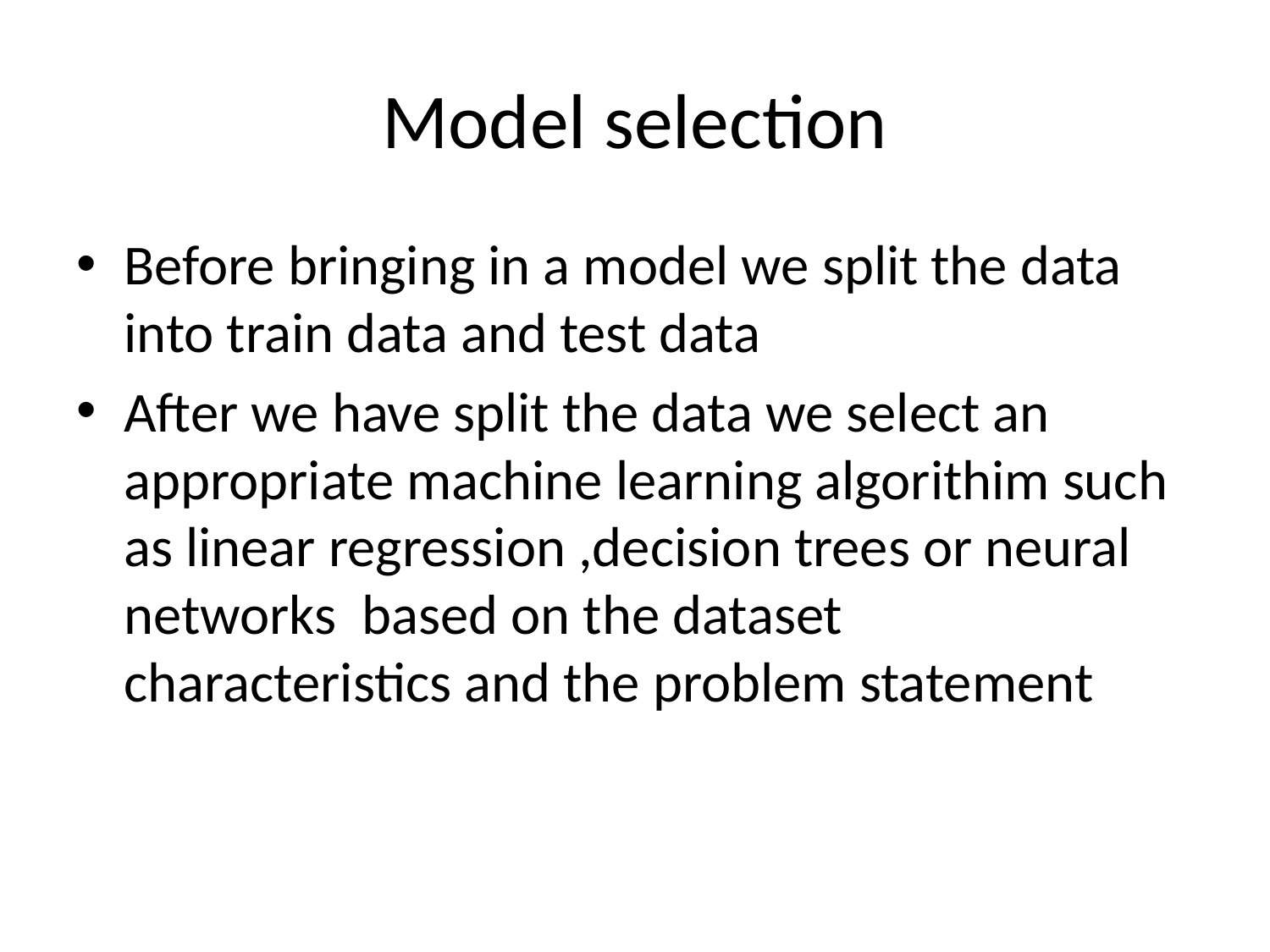

# Model selection
Before bringing in a model we split the data into train data and test data
After we have split the data we select an appropriate machine learning algorithim such as linear regression ,decision trees or neural networks  based on the dataset  characteristics and the problem statement